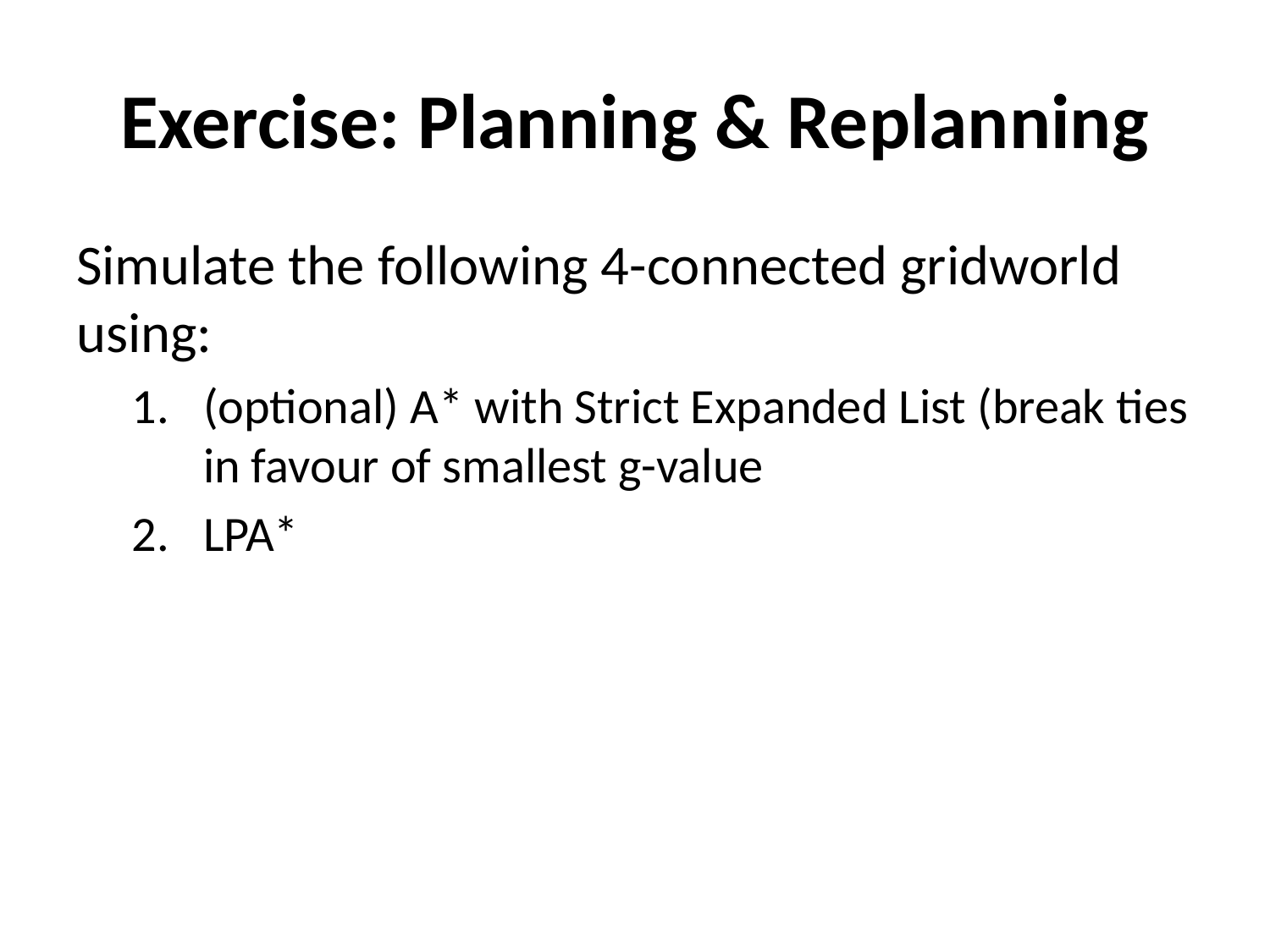

# Exercise: Planning & Replanning
Simulate the following 4-connected gridworld using:
(optional) A* with Strict Expanded List (break ties in favour of smallest g-value
LPA*